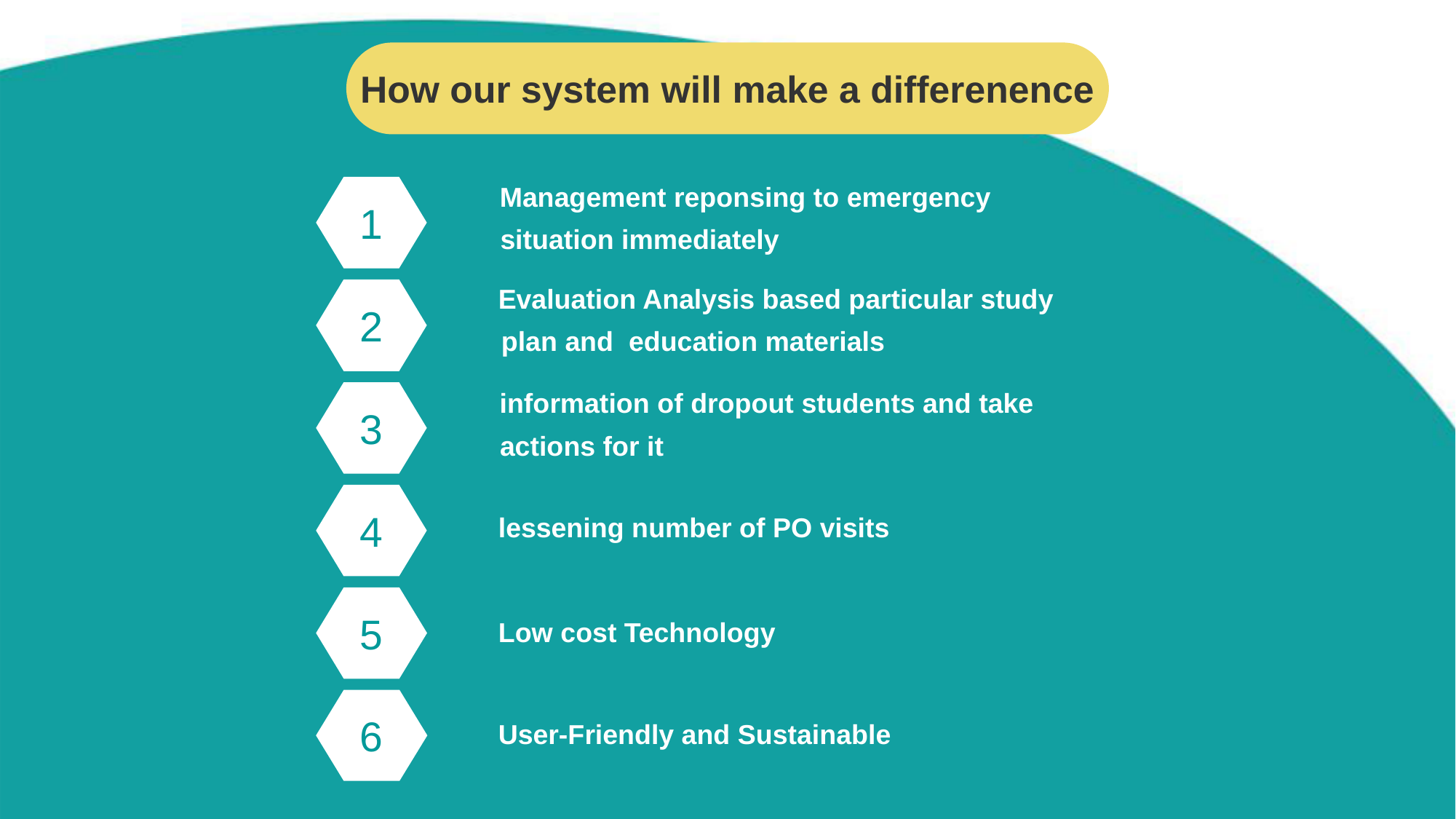

How our system will make a differenence

Management reponsing to emergency situation immediately
1
Evaluation Analysis based particular study plan and  education materials
2
information of dropout students and take actions for it
3
lessening number of PO visits
4
Low cost Technology
5
User-Friendly and Sustainable
6